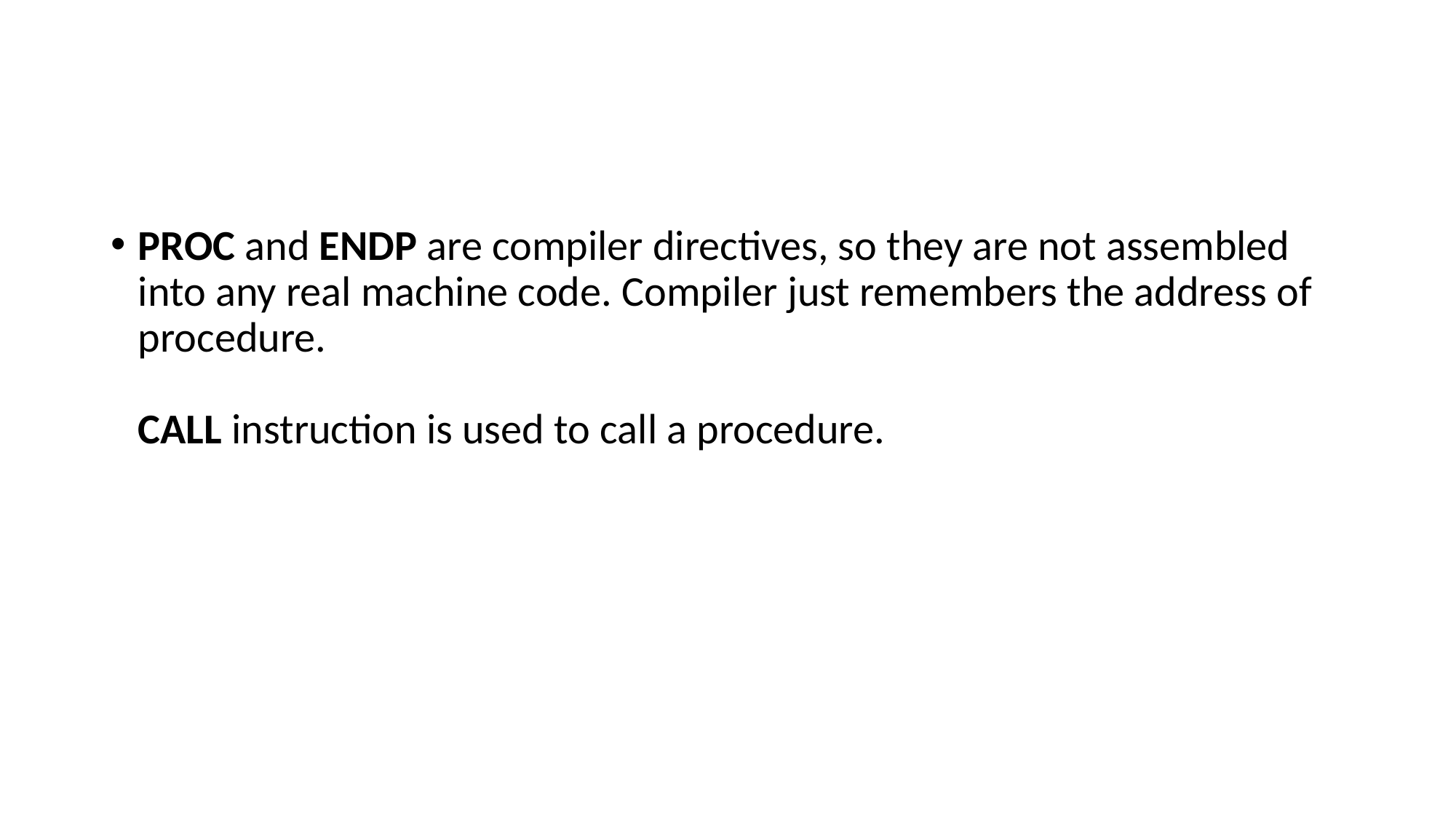

#
PROC and ENDP are compiler directives, so they are not assembled into any real machine code. Compiler just remembers the address of procedure.
CALL instruction is used to call a procedure.